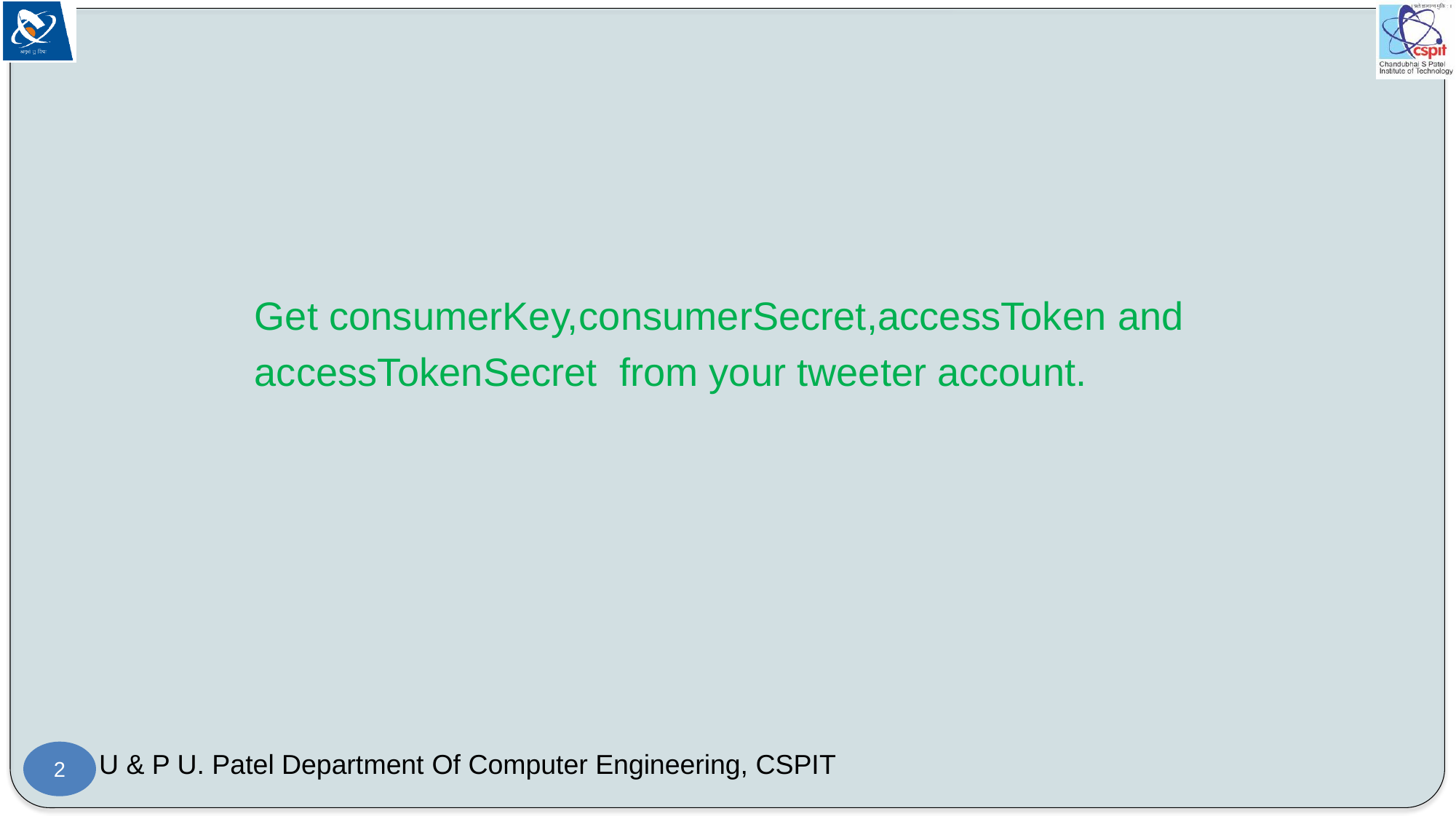

#

         Get consumerKey,consumerSecret,accessToken and
         accessTokenSecret  from your tweeter account.

2
U & P U. Patel Department Of Computer Engineering, CSPIT